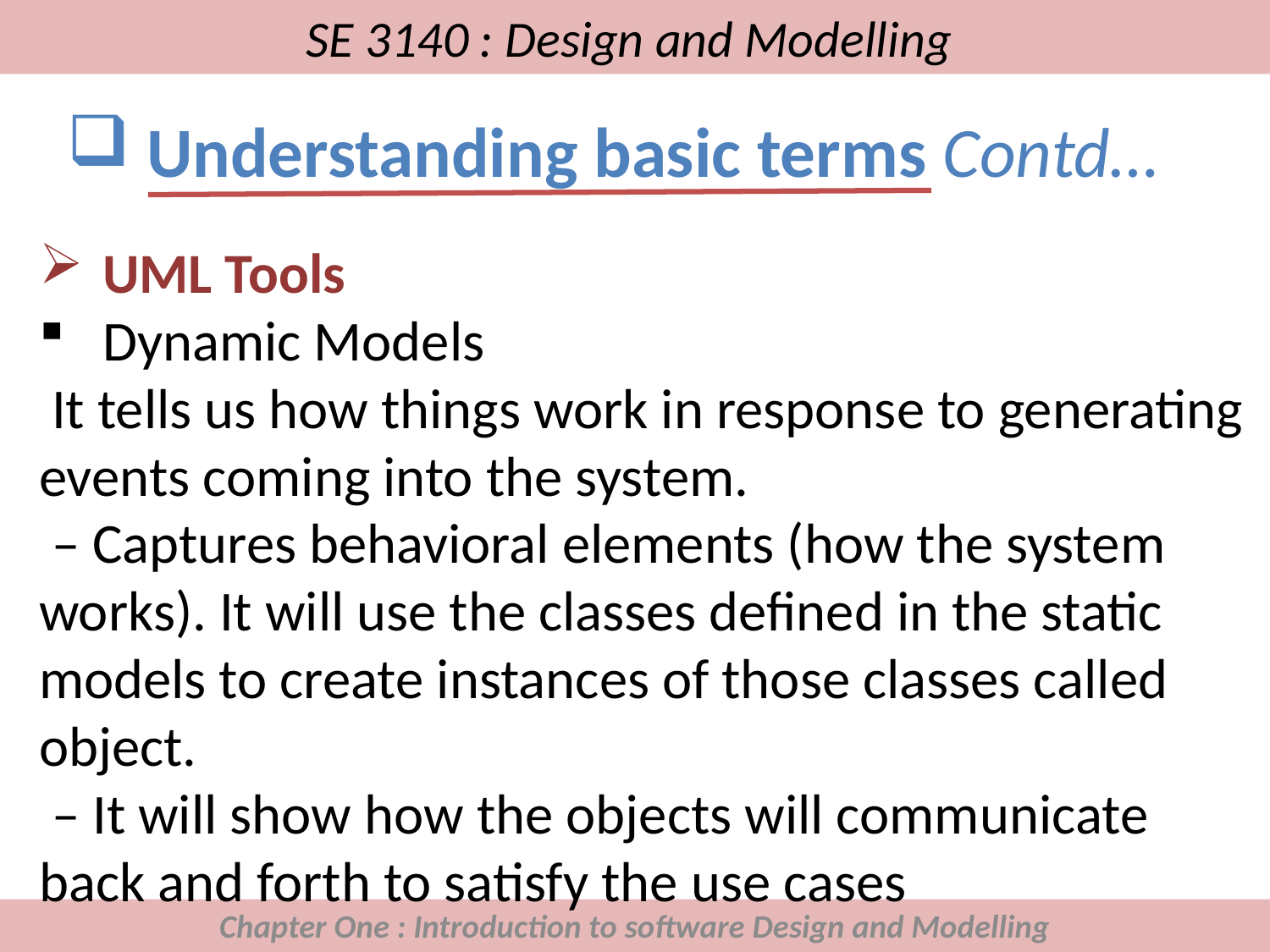

# SE 3140 : Design and Modelling
Understanding basic terms Contd…
UML Tools
Dynamic Models
 It tells us how things work in response to generating events coming into the system.
 – Captures behavioral elements (how the system works). It will use the classes defined in the static models to create instances of those classes called object.
 – It will show how the objects will communicate
back and forth to satisfy the use cases

Chapter One : Introduction to software Design and Modelling